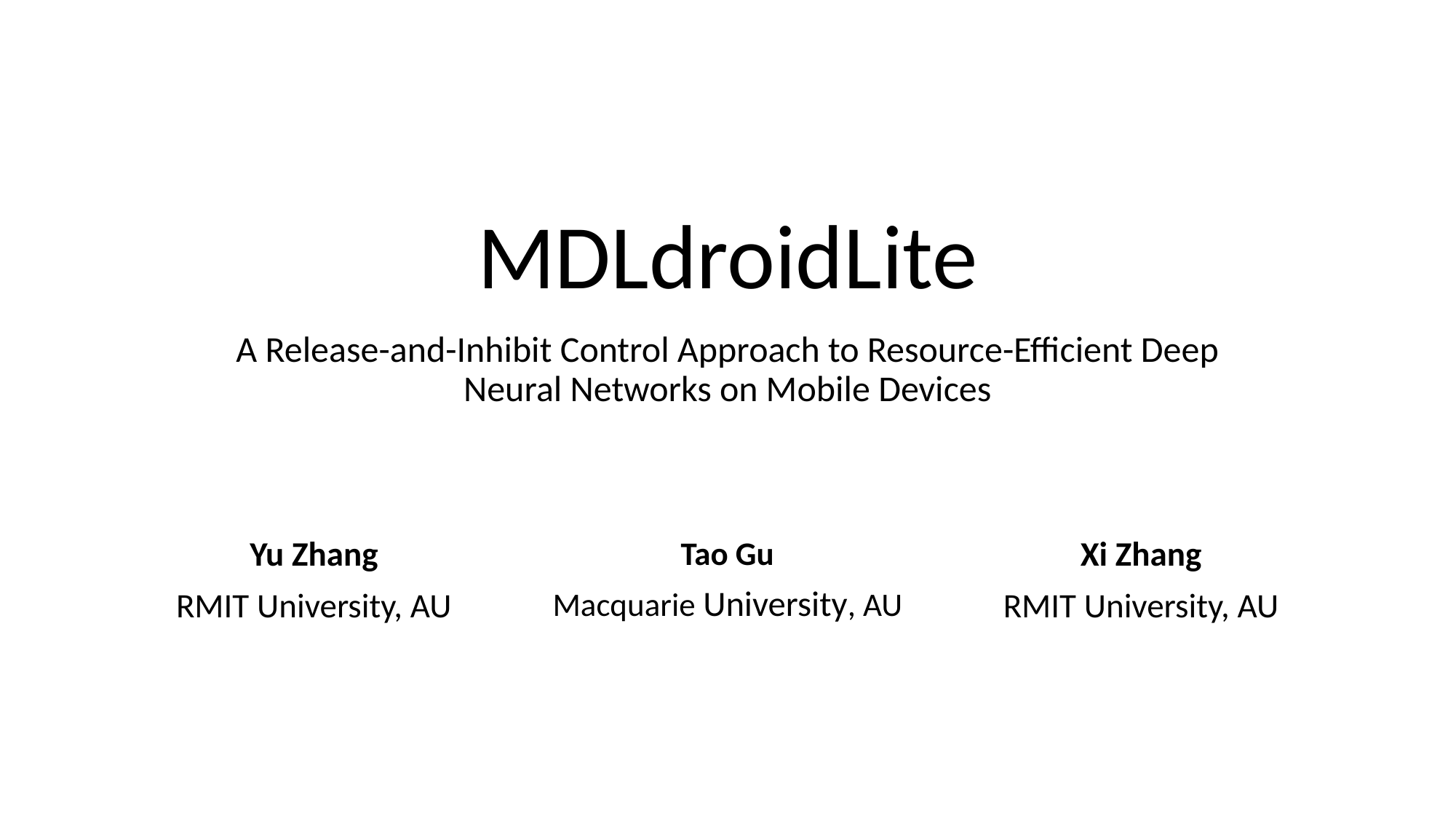

# MDLdroidLite
A Release-and-Inhibit Control Approach to Resource-Efficient Deep Neural Networks on Mobile Devices
Yu Zhang
RMIT University, AU
Tao Gu
Macquarie University, AU
Xi Zhang
RMIT University, AU